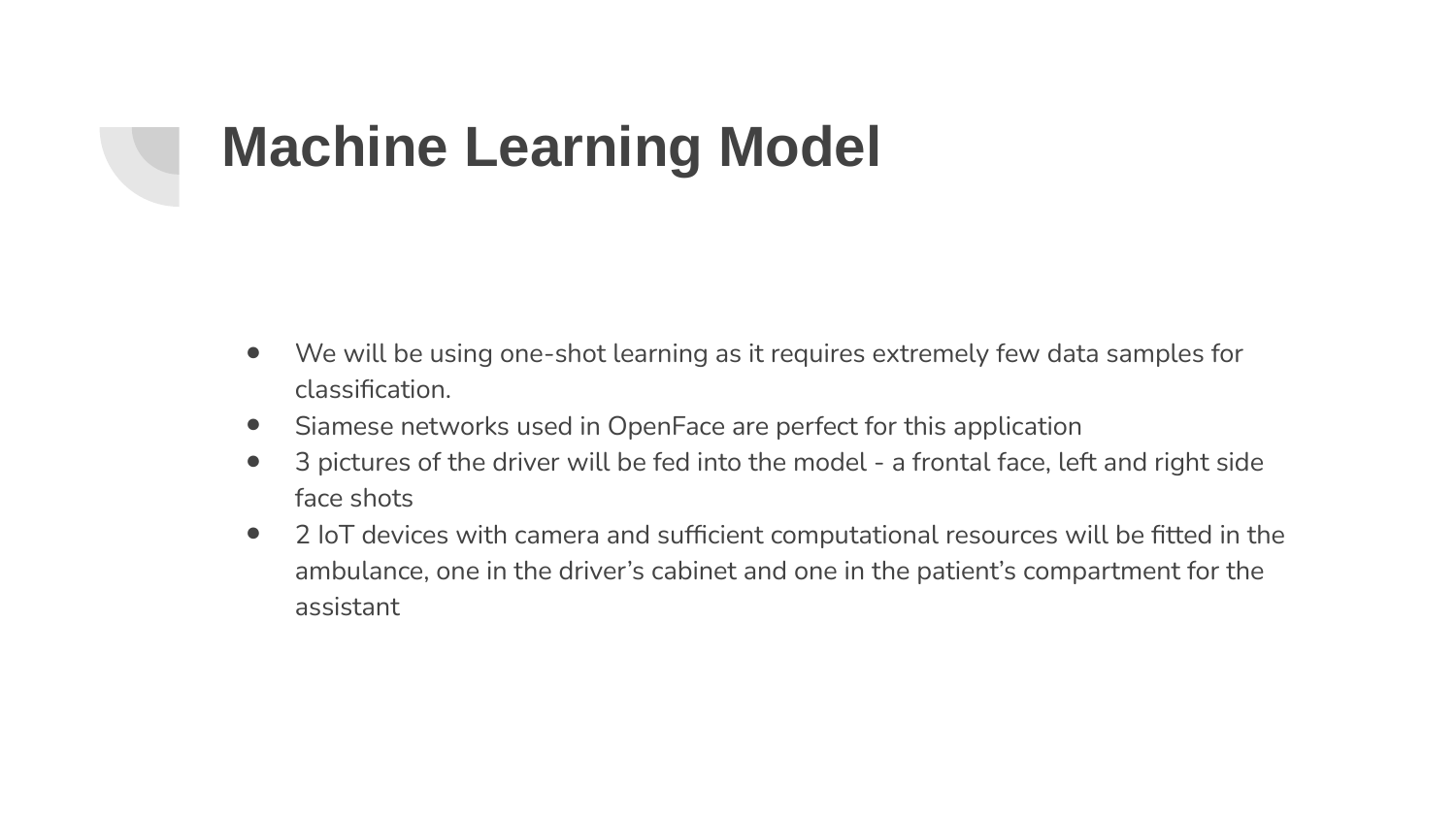

# Machine Learning Model
We will be using one-shot learning as it requires extremely few data samples for classification.
Siamese networks used in OpenFace are perfect for this application
3 pictures of the driver will be fed into the model - a frontal face, left and right side face shots
2 IoT devices with camera and sufficient computational resources will be fitted in the ambulance, one in the driver’s cabinet and one in the patient’s compartment for the assistant